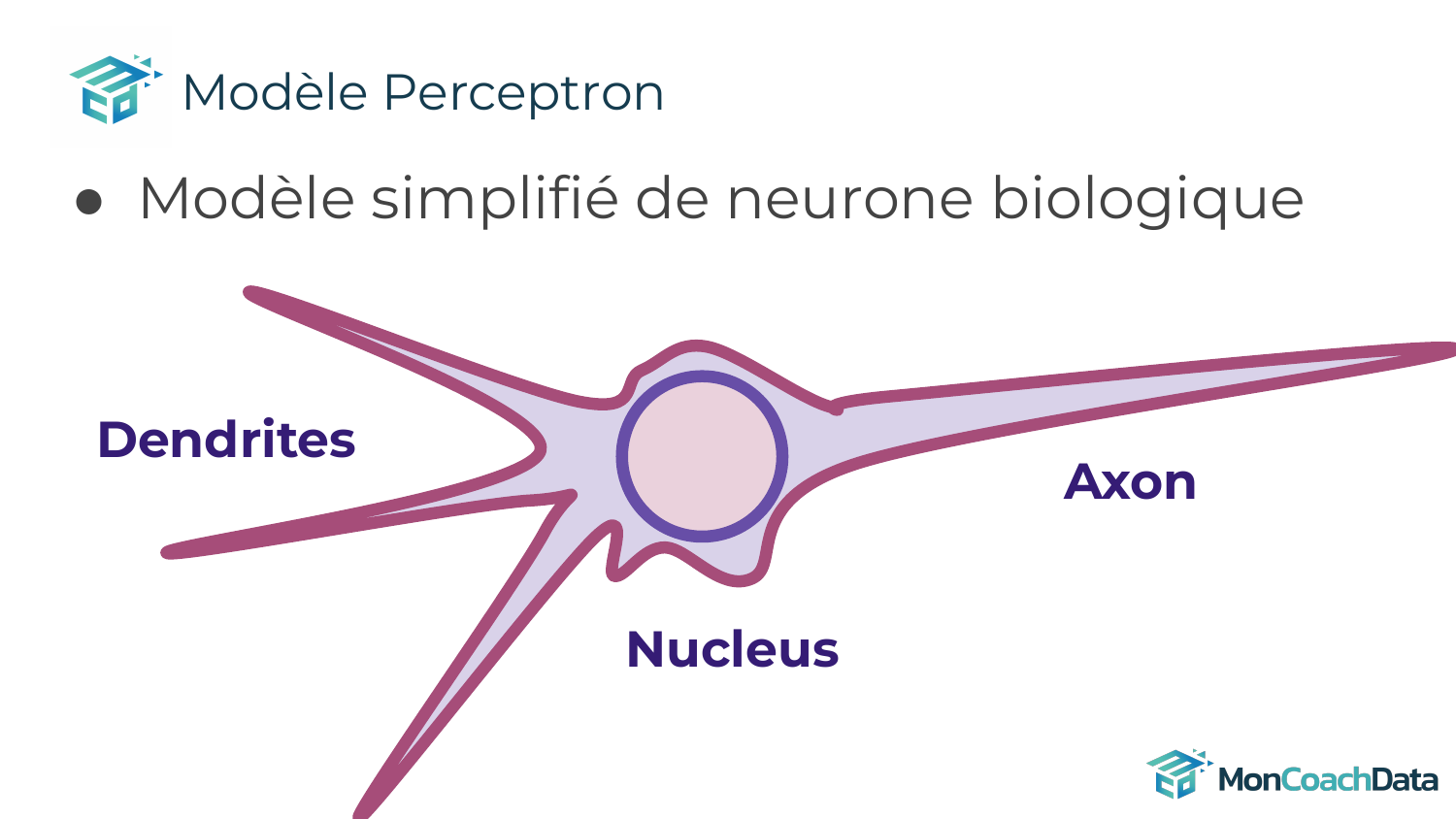

# Modèle Perceptron
Modèle simplifié de neurone biologique

Dendrites
Axon
Nucleus